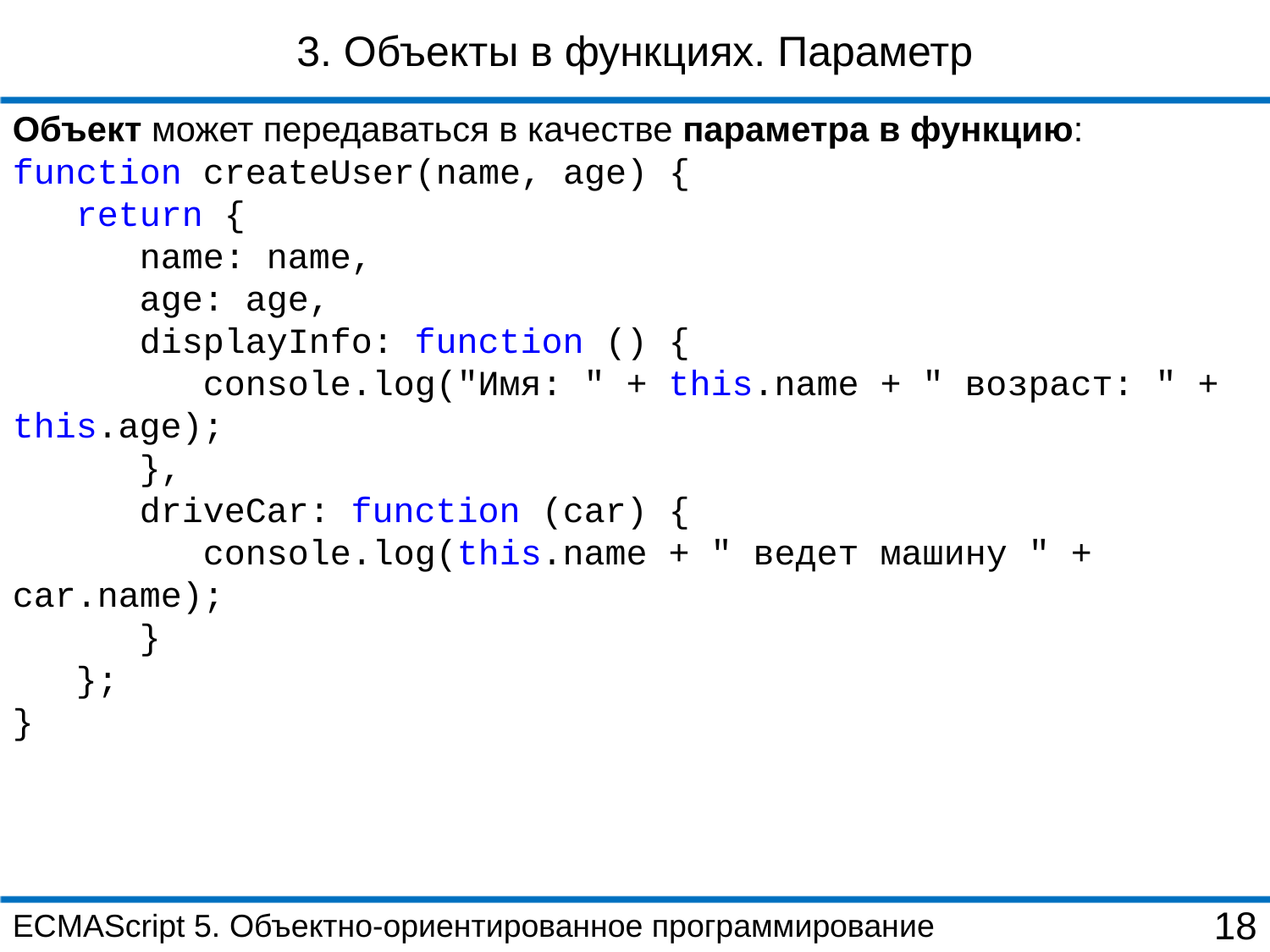

3. Объекты в функциях. Параметр
Объект может передаваться в качестве параметра в функцию:
function createUser(name, age) {
   return {
      name: name,
      age: age,
      displayInfo: function () {
         console.log("Имя: " + this.name + " возраст: " + this.age);
      },
      driveCar: function (car) {
         console.log(this.name + " ведет машину " + car.name);
      }
   };
}
ECMAScript 5. Объектно-ориентированное программирование
18